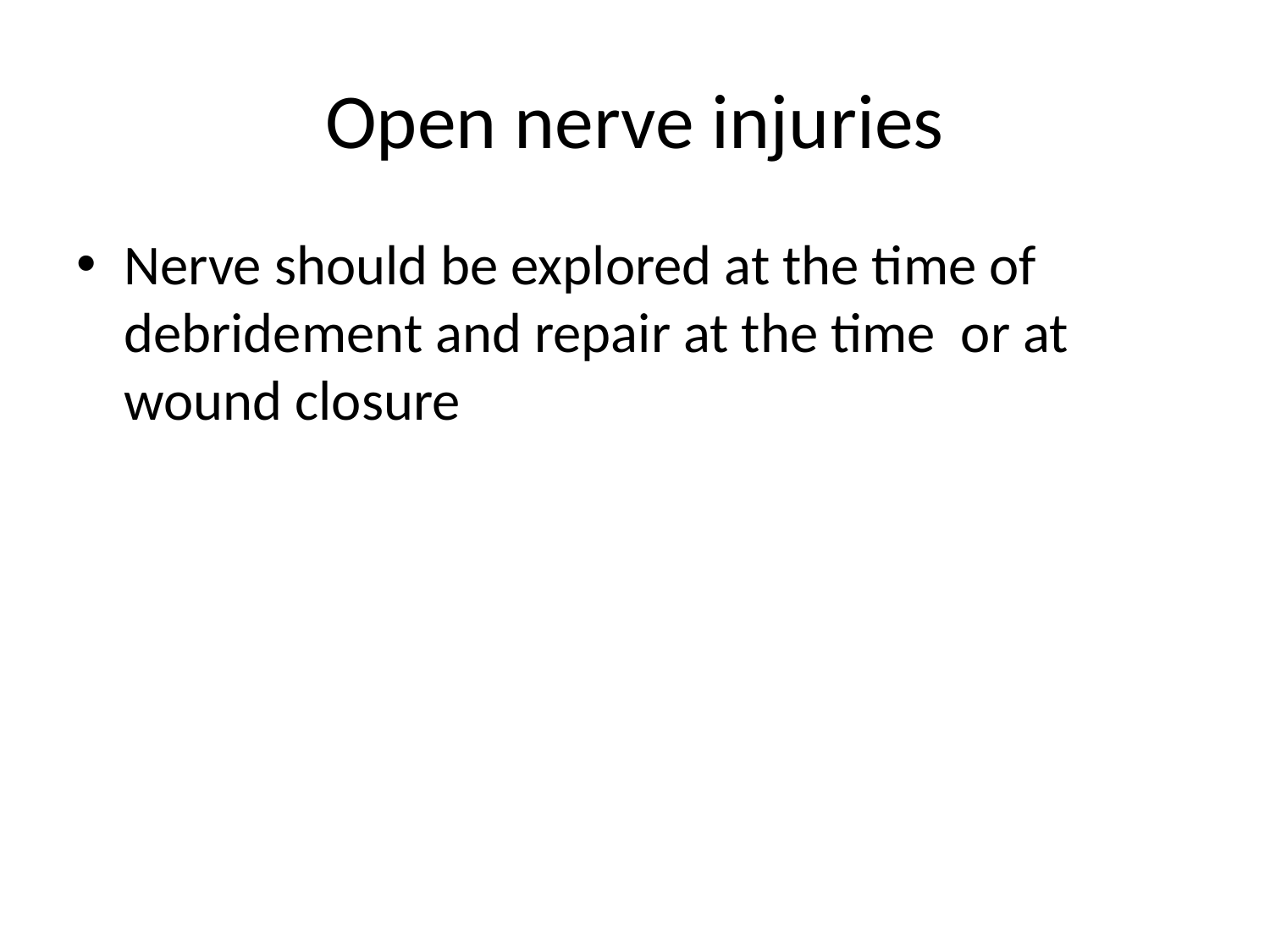

# Open nerve injuries
Nerve should be explored at the time of debridement and repair at the time  or at wound closure